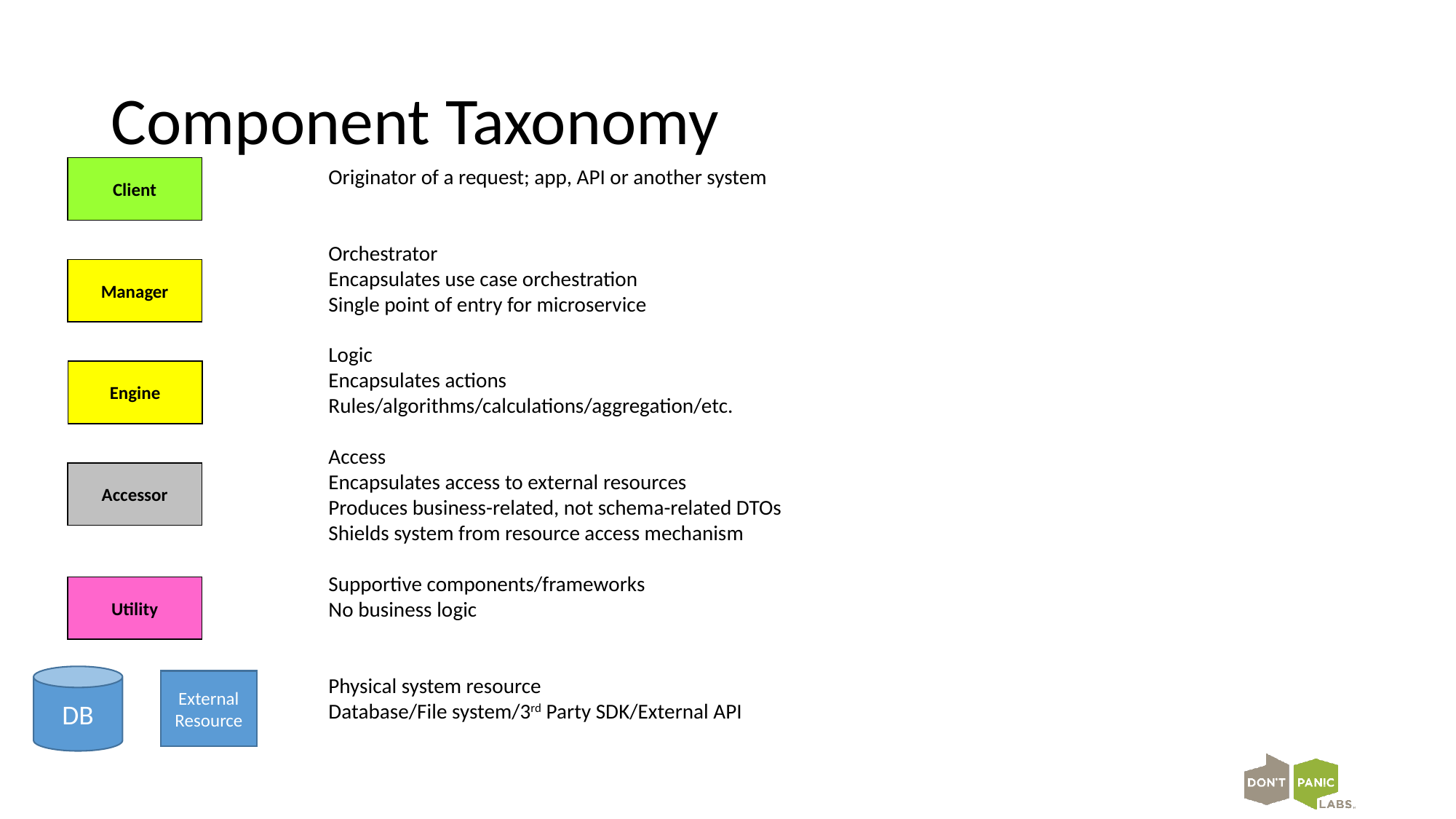

# Component Taxonomy
Client
Originator of a request; app, API or another system

Orchestrator
Encapsulates use case orchestration
Single point of entry for microservice

Logic
Encapsulates actions
Rules/algorithms/calculations/aggregation/etc.

Access
Encapsulates access to external resources
Produces business-related, not schema-related DTOs
Shields system from resource access mechanism

Supportive components/frameworks
No business logic

Physical system resource
Database/File system/3rd Party SDK/External API
Manager
Engine
Accessor
Utility
DB
External Resource